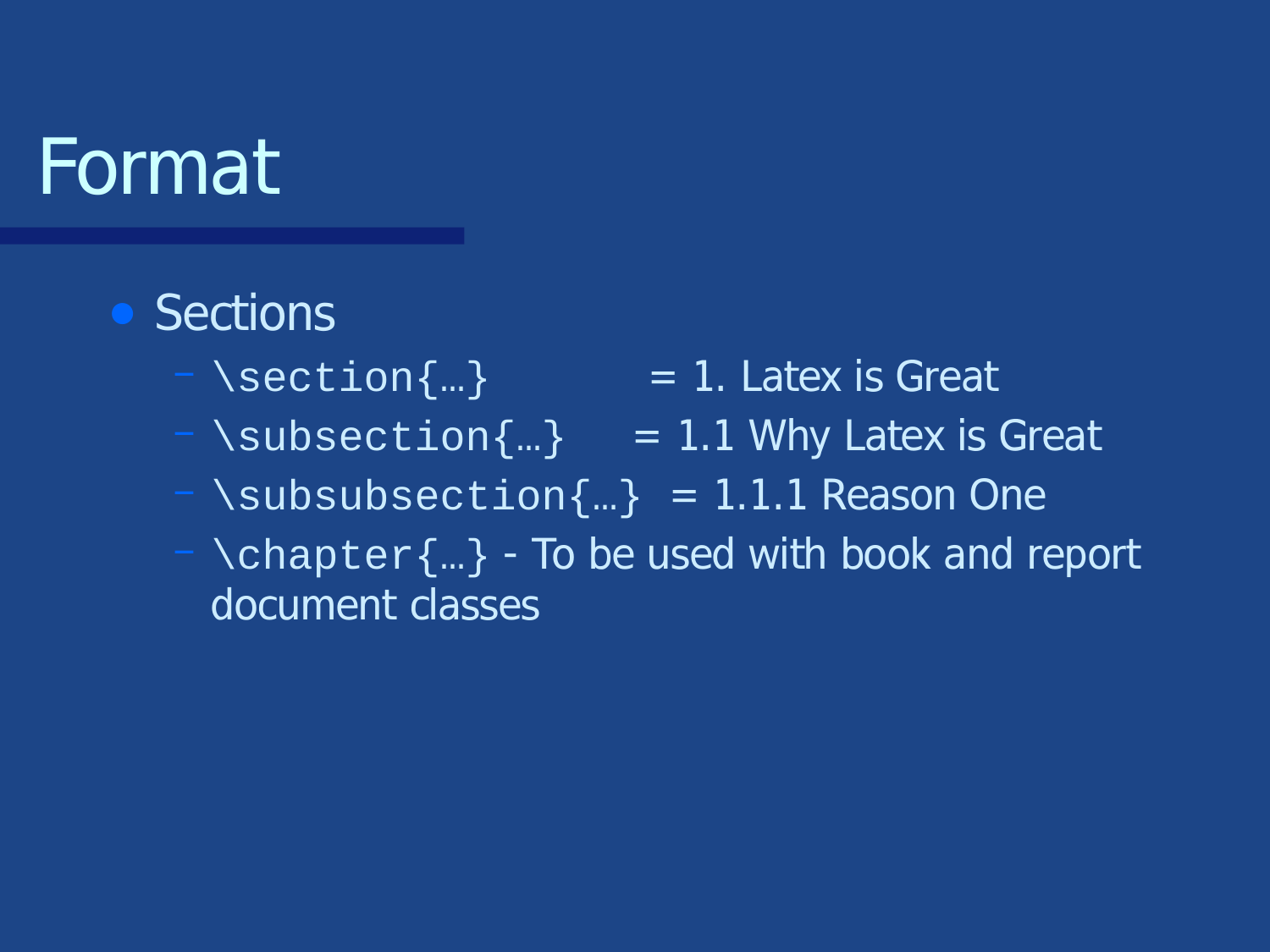

# Format
Sections
\section{…}            = 1. Latex is Great
\subsection{…}     = 1.1 Why Latex is Great
\subsubsection{…}  = 1.1.1 Reason One
\chapter{…} - To be used with book and report document classes